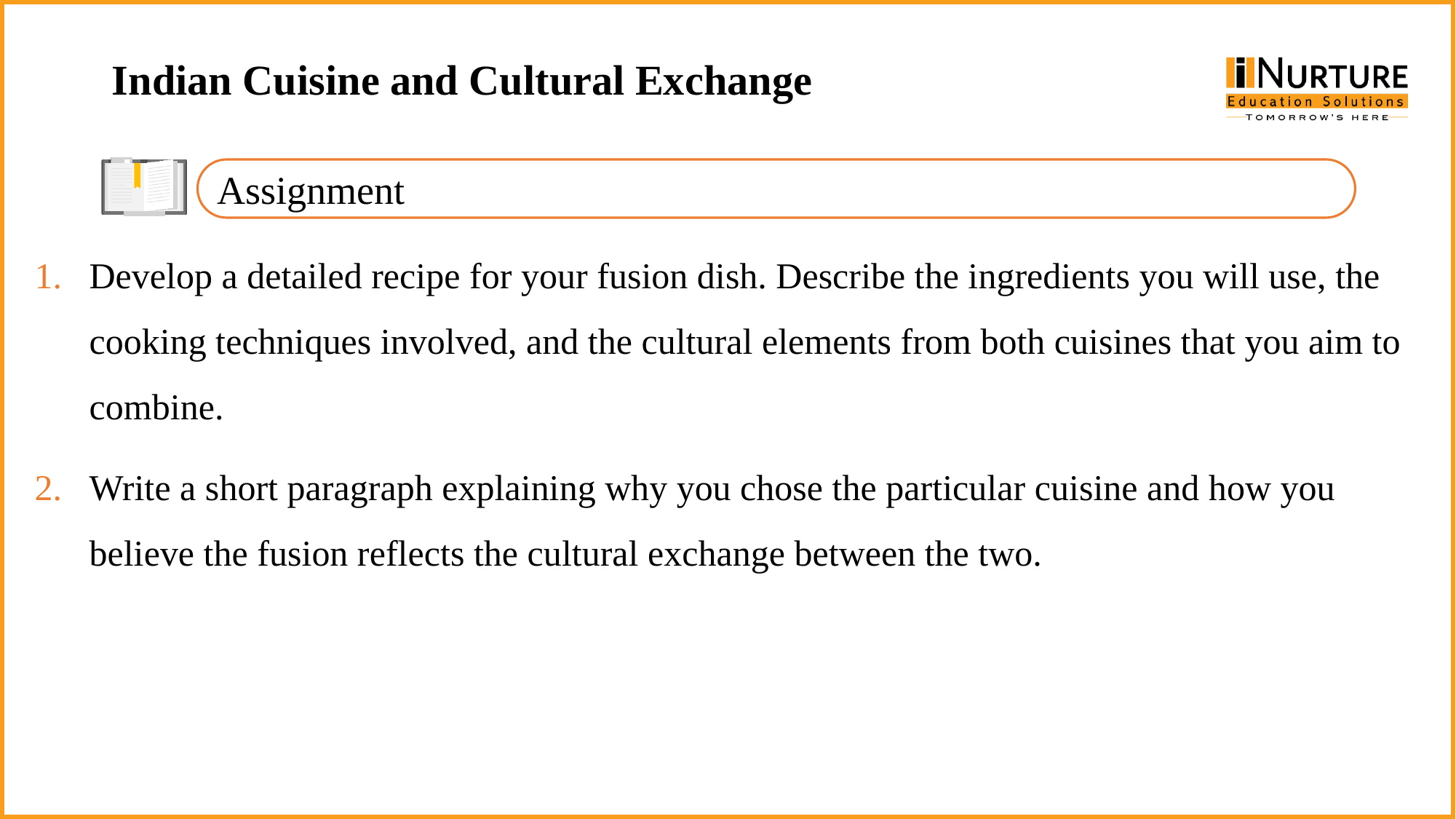

Indian Cuisine and Cultural Exchange
Assignment

Develop a detailed recipe for your fusion dish. Describe the ingredients you will use, the cooking techniques involved, and the cultural elements from both cuisines that you aim to combine.
Write a short paragraph explaining why you chose the particular cuisine and how you believe the fusion reflects the cultural exchange between the two.